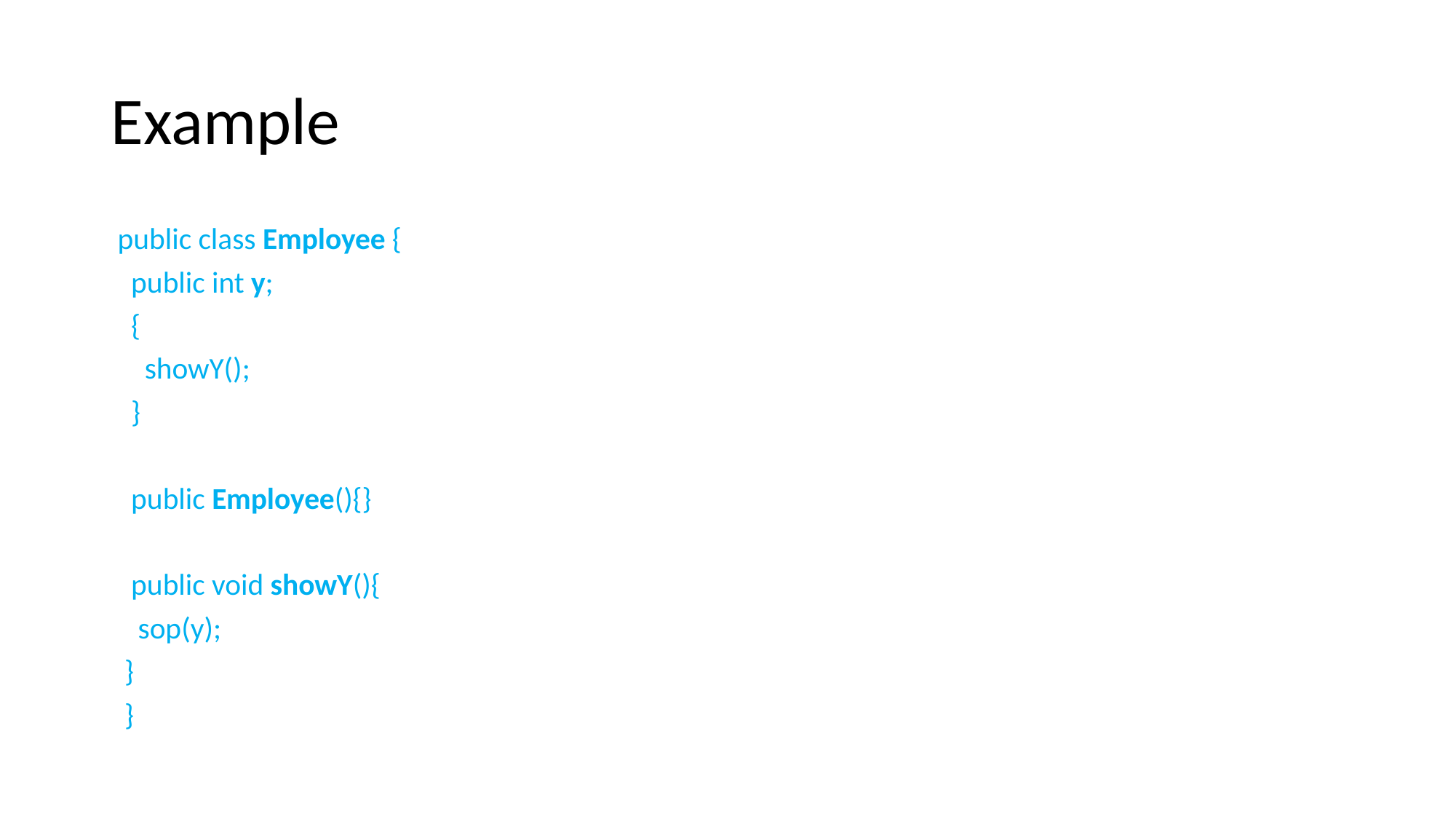

# Example
 public class Employee {
   public int y;
   {
     showY();
   }

   public Employee(){}

   public void showY(){
    sop(y);
  }
  }